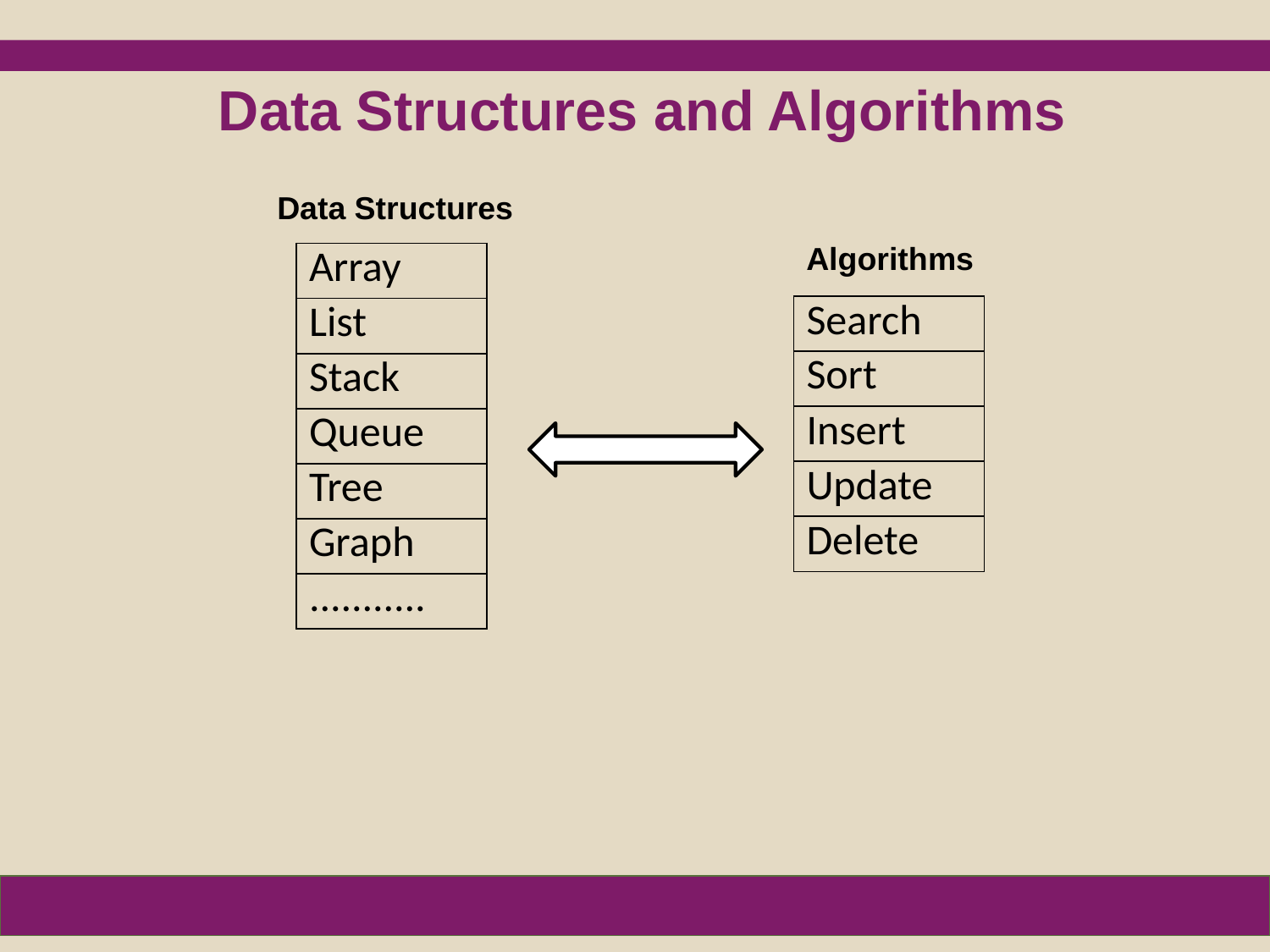

Data Structures and Algorithms

Data Structures
Algorithms
| Array |
| --- |
| List |
| Stack |
| Queue |
| Tree |
| Graph |
| ........... |
| Search |
| --- |
| Sort |
| Insert |
| Update |
| Delete |